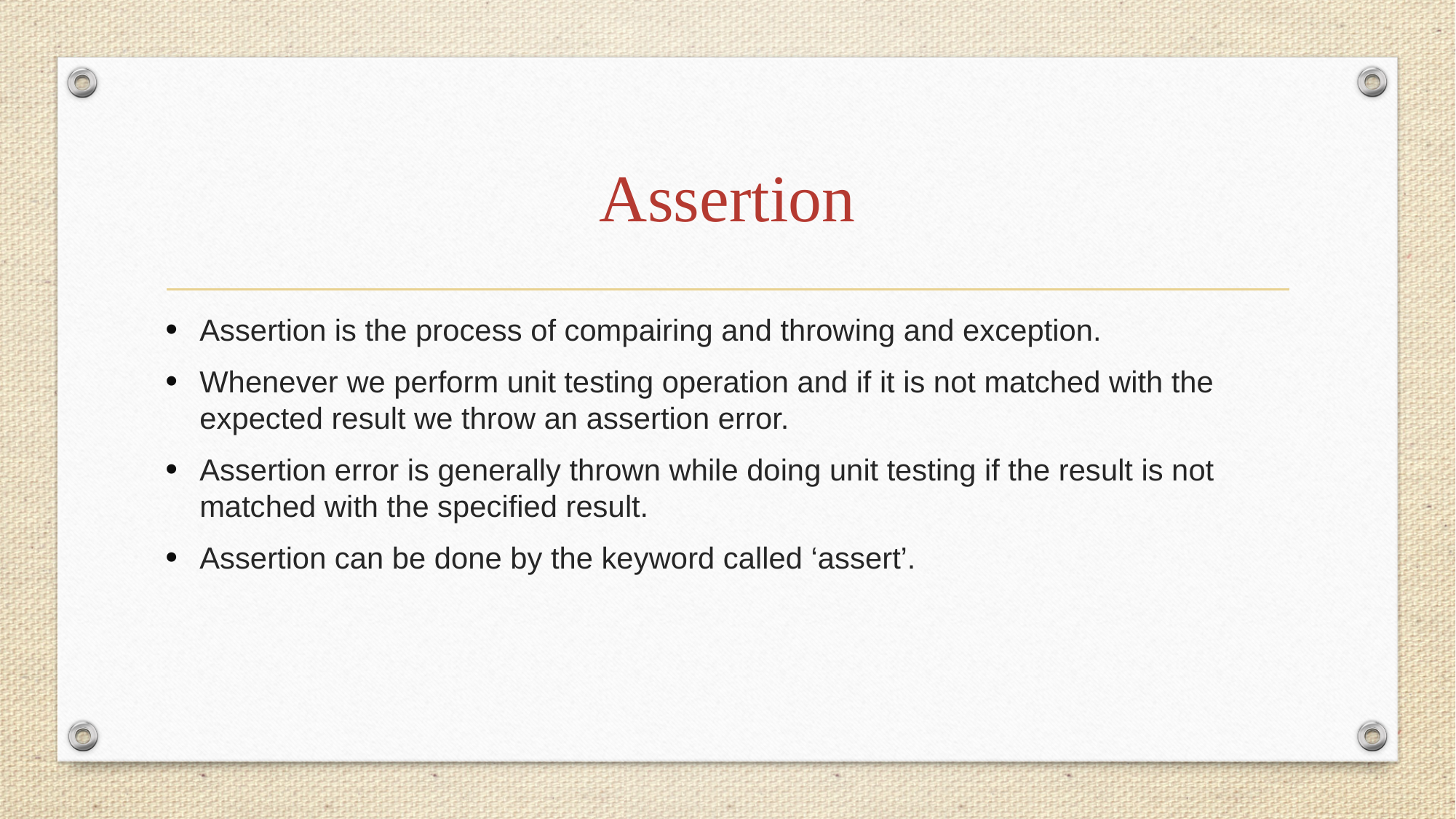

# Assertion
Assertion is the process of compairing and throwing and exception.
Whenever we perform unit testing operation and if it is not matched with the expected result we throw an assertion error.
Assertion error is generally thrown while doing unit testing if the result is not matched with the specified result.
Assertion can be done by the keyword called ‘assert’.